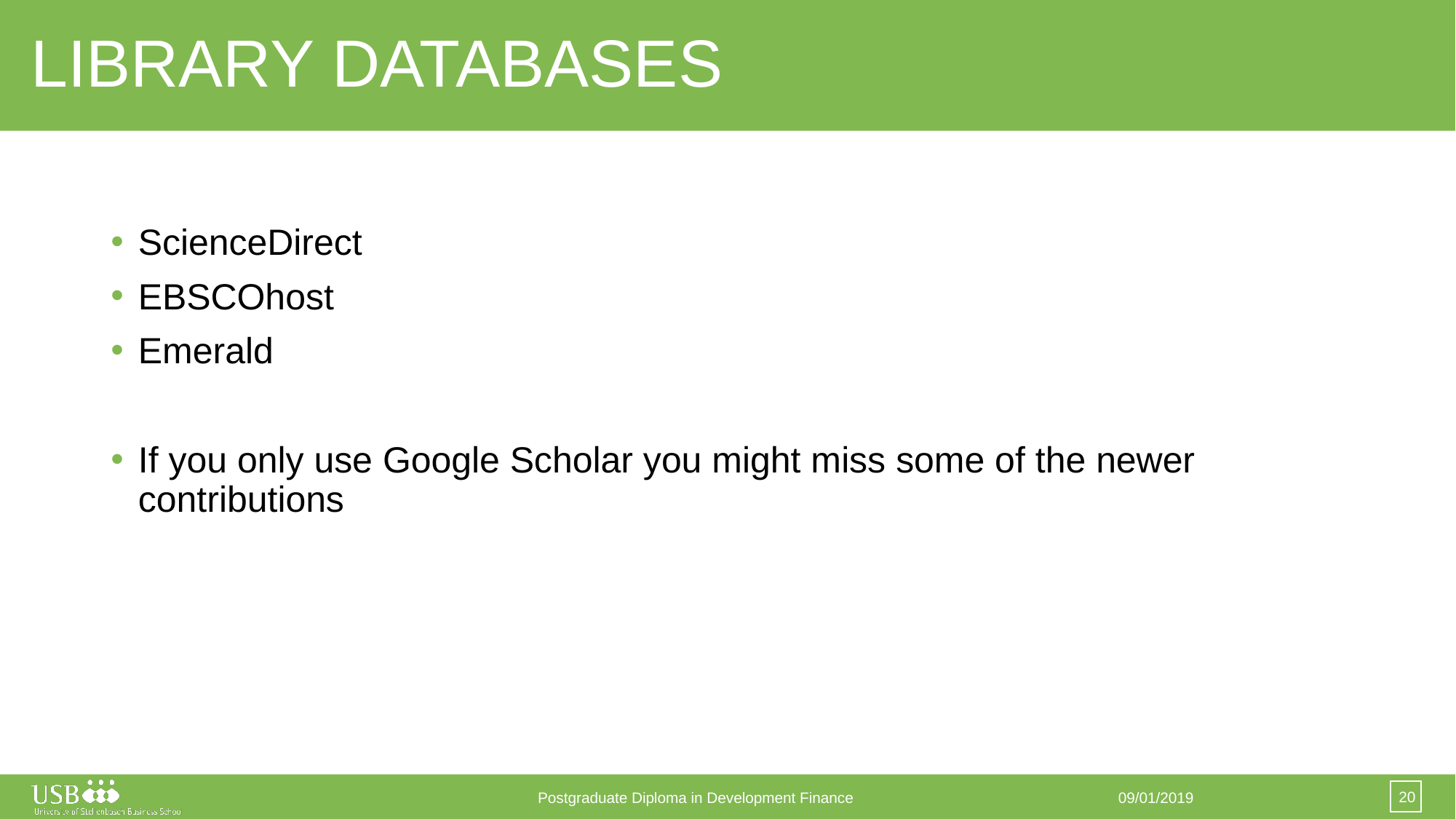

# LIBRARY DATABASES
ScienceDirect
EBSCOhost
Emerald

If you only use Google Scholar you might miss some of the newer contributions
20